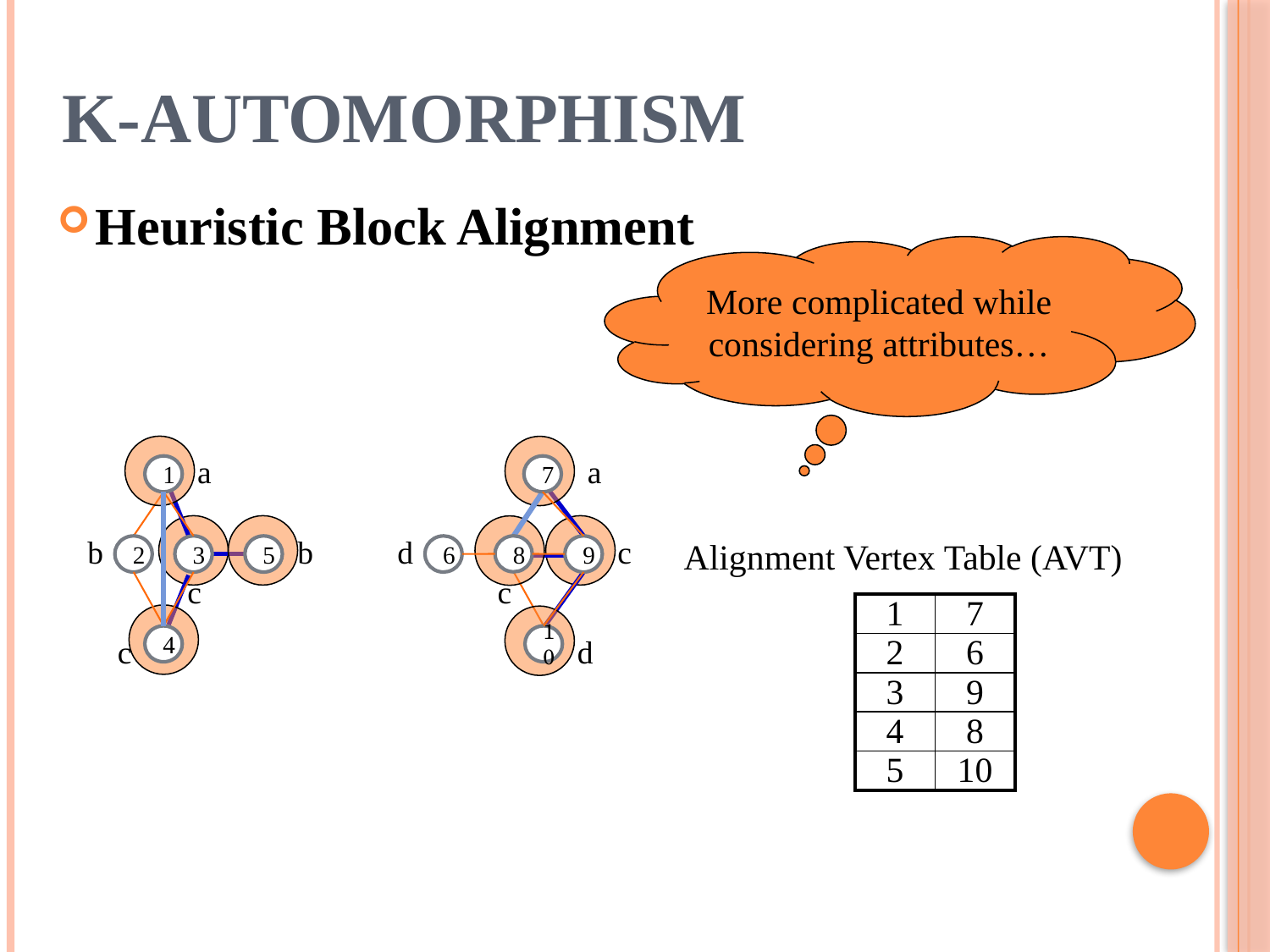

K-Automorphism
Heuristic Block Alignment

More complicated while considering attributes…

a
a
1
7

b
b
d
c
Alignment Vertex Table (AVT)
2
3
5
6
8
9
c
c
| 1 | 7 |
| --- | --- |
| 2 | 6 |
| 3 | 9 |
| 4 | 8 |
| 5 | 10 |

c
4
10
d